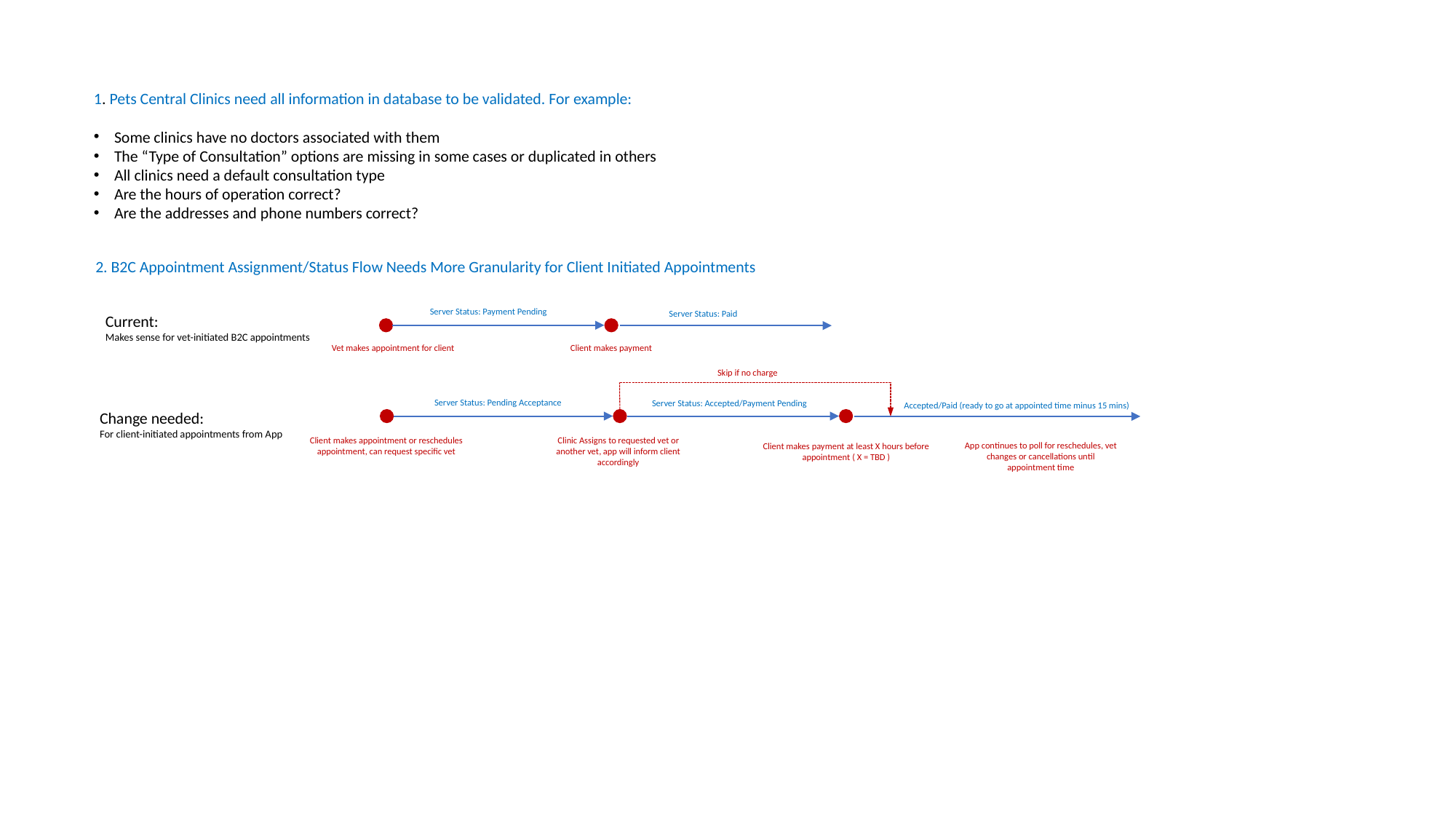

1. Pets Central Clinics need all information in database to be validated. For example:

Some clinics have no doctors associated with them
The “Type of Consultation” options are missing in some cases or duplicated in others
All clinics need a default consultation type
Are the hours of operation correct?
Are the addresses and phone numbers correct?
2. B2C Appointment Assignment/Status Flow Needs More Granularity for Client Initiated Appointments
Server Status: Payment Pending
Server Status: Paid
Current:
Makes sense for vet-initiated B2C appointments

Vet makes appointment for client
Client makes payment
Skip if no charge
Server Status: Pending Acceptance
Server Status: Accepted/Payment Pending
Accepted/Paid (ready to go at appointed time minus 15 mins)
Change needed:
For client-initiated appointments from App

Client makes appointment or reschedules appointment, can request specific vet
Clinic Assigns to requested vet or another vet, app will inform client accordingly
App continues to poll for reschedules, vet changes or cancellations until appointment time
Client makes payment at least X hours before appointment ( X = TBD )